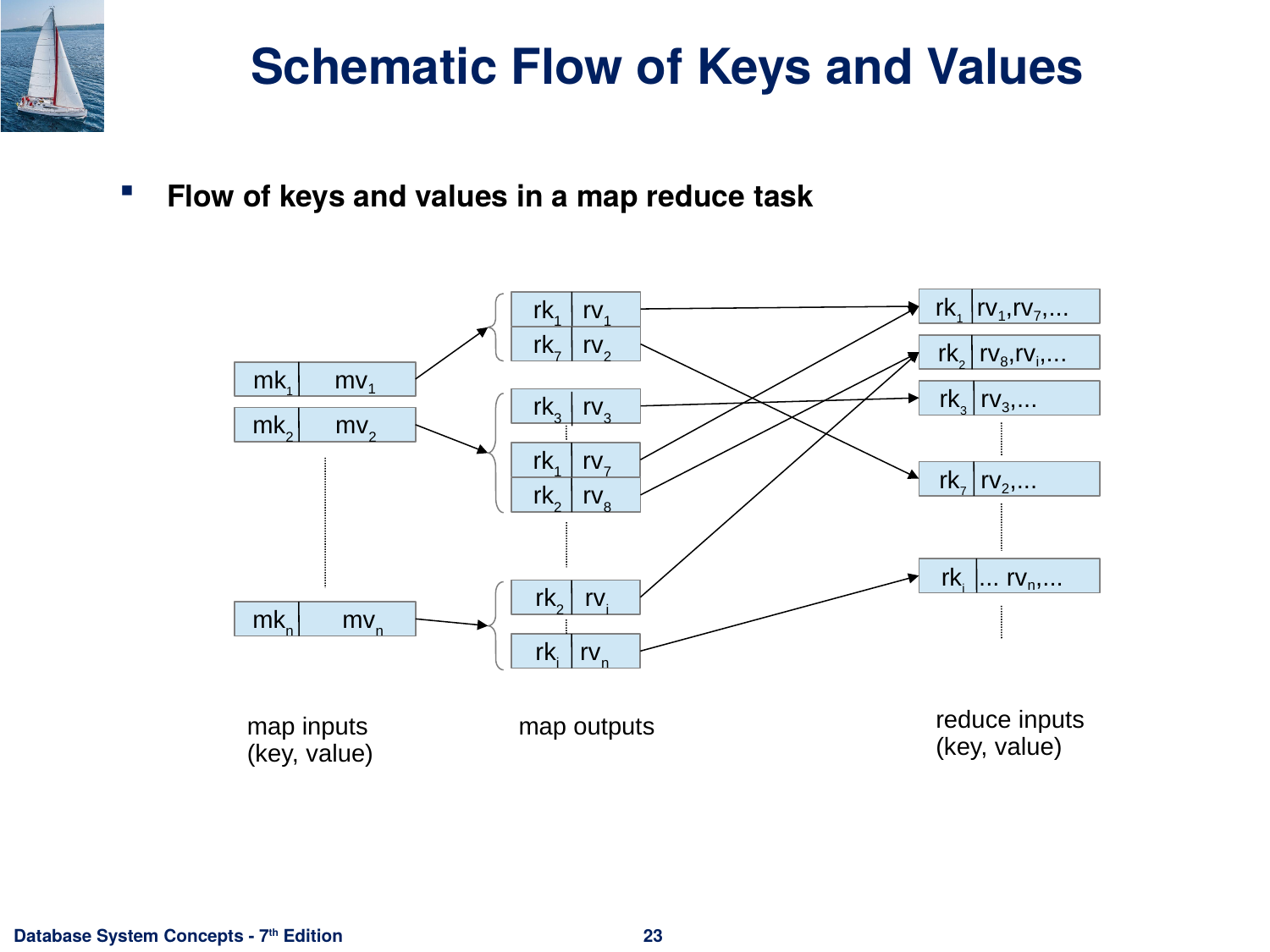

# Schematic Flow of Keys and Values
Flow of keys and values in a map reduce task
rk1  rv1,rv7,...

rk1   rv1

rk7   rv2

rk2  rv8,rvi,...

mk1      mv1

rk3  rv3,...

rk3   rv3

mk2      mv2

rk1   rv7

rk7  rv2,...

rk2   rv8

rki  ... rvn,...

rk2   rvi

mkn       mvn

rki   rvn

reduce inputs
(key, value)
map inputs
(key, value)
map outputs